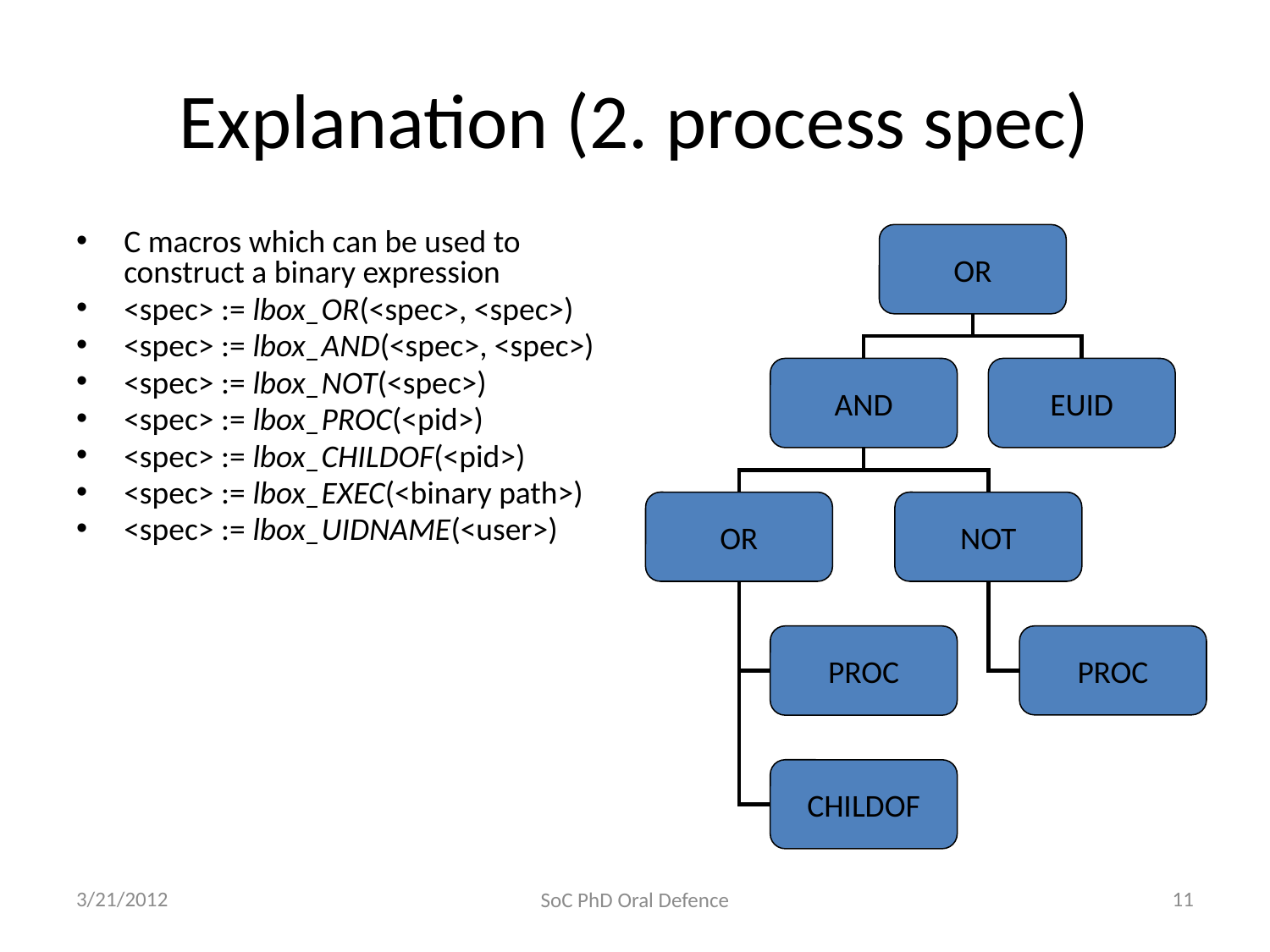

# Explanation (2. process spec)
C macros which can be used to construct a binary expression
<spec> := lbox_OR(<spec>, <spec>)
<spec> := lbox_AND(<spec>, <spec>)
<spec> := lbox_NOT(<spec>)
<spec> := lbox_PROC(<pid>)
<spec> := lbox_CHILDOF(<pid>)
<spec> := lbox_EXEC(<binary path>)
<spec> := lbox_UIDNAME(<user>)
OR
AND
EUID
OR
NOT
PROC
PROC
CHILDOF
3/21/2012
11
SoC PhD Oral Defence